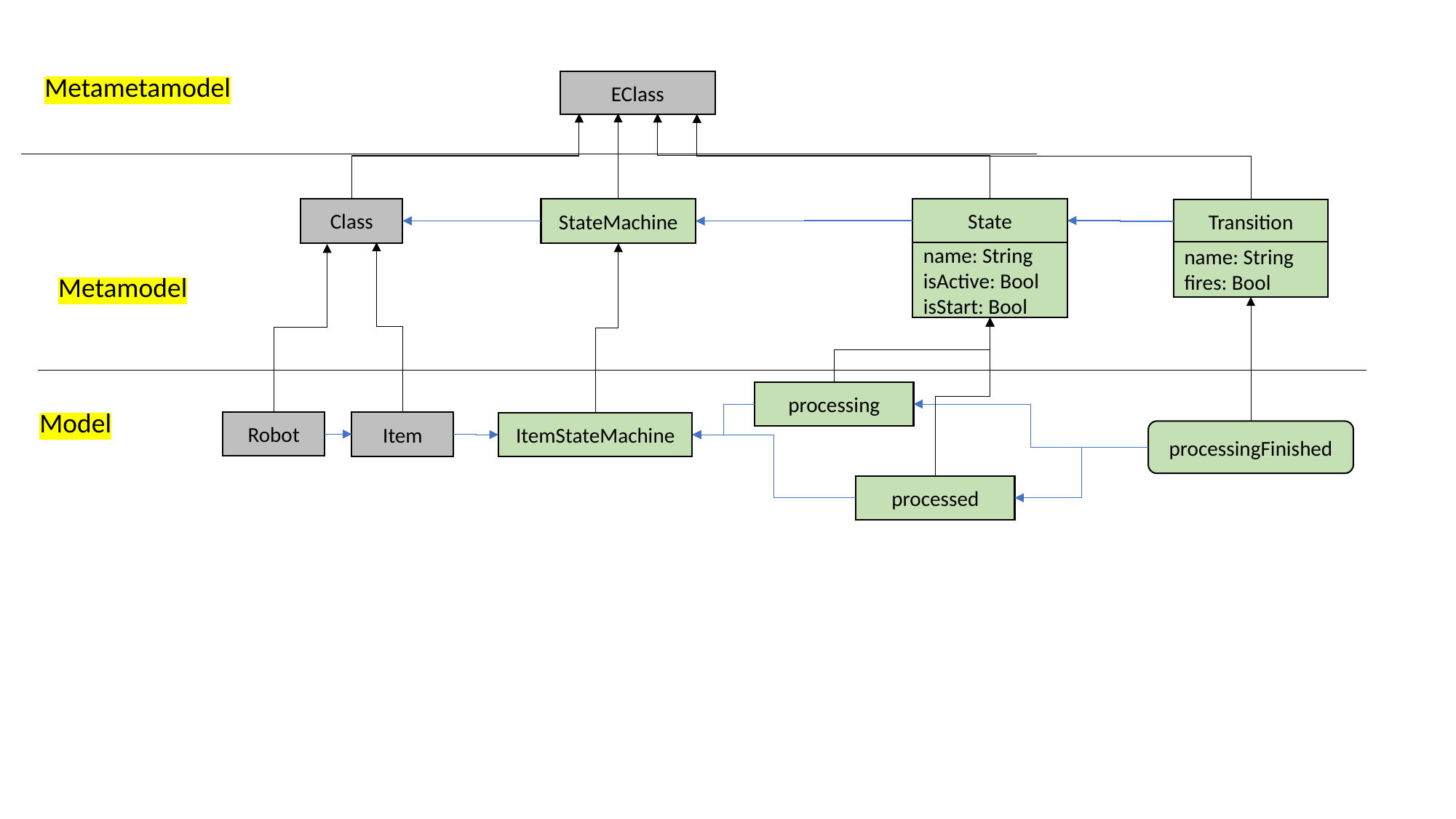

Metametamodel
EClass

State
Class
StateMachine
Transition

name: String
fires: Bool
name: String
isActive: Bool
isStart: Bool
Metamodel
processing
Model
Robot
Item
ItemStateMachine
processingFinished
processed